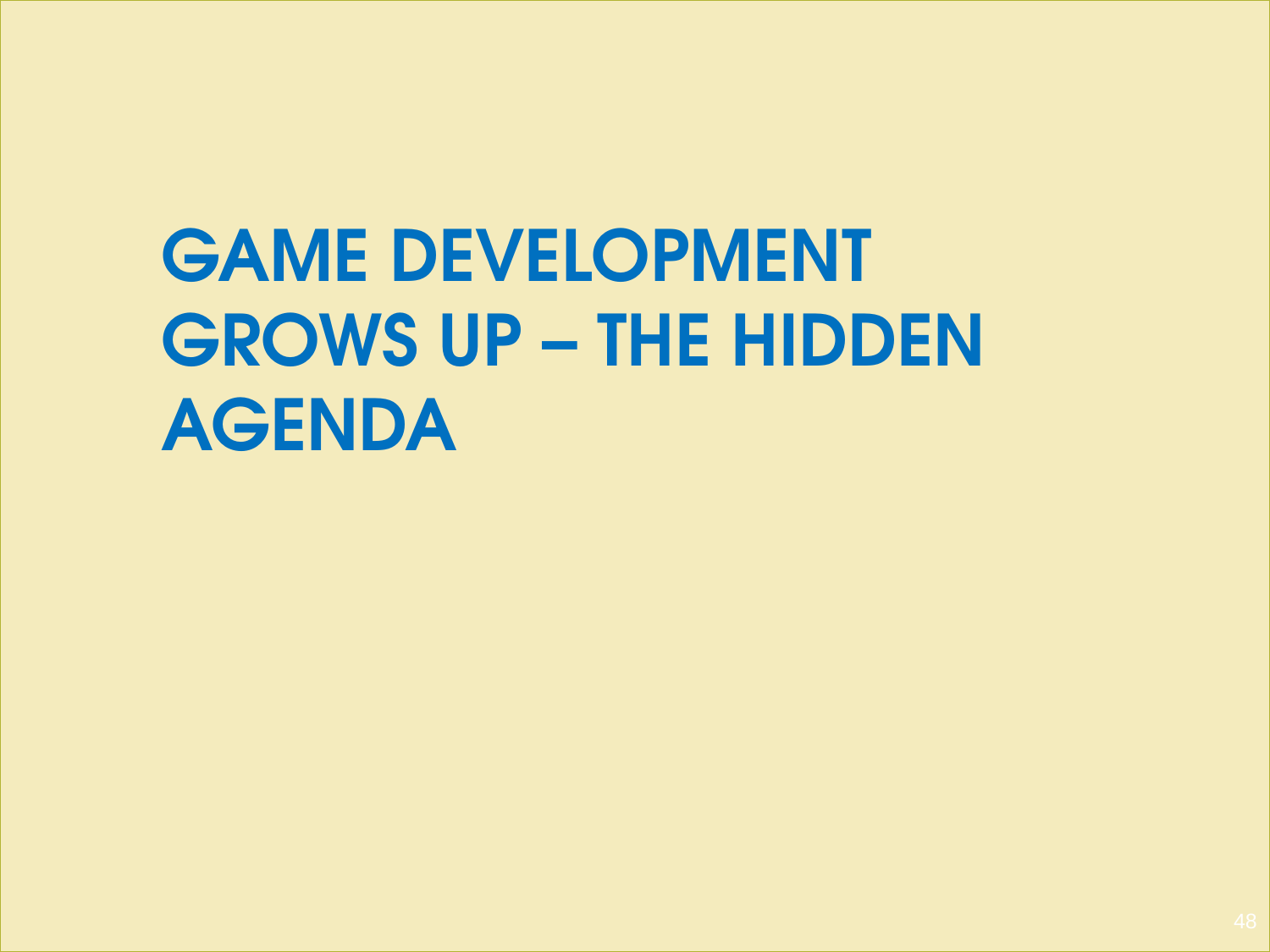

# Game Development Grows up – the Hidden Agenda
48